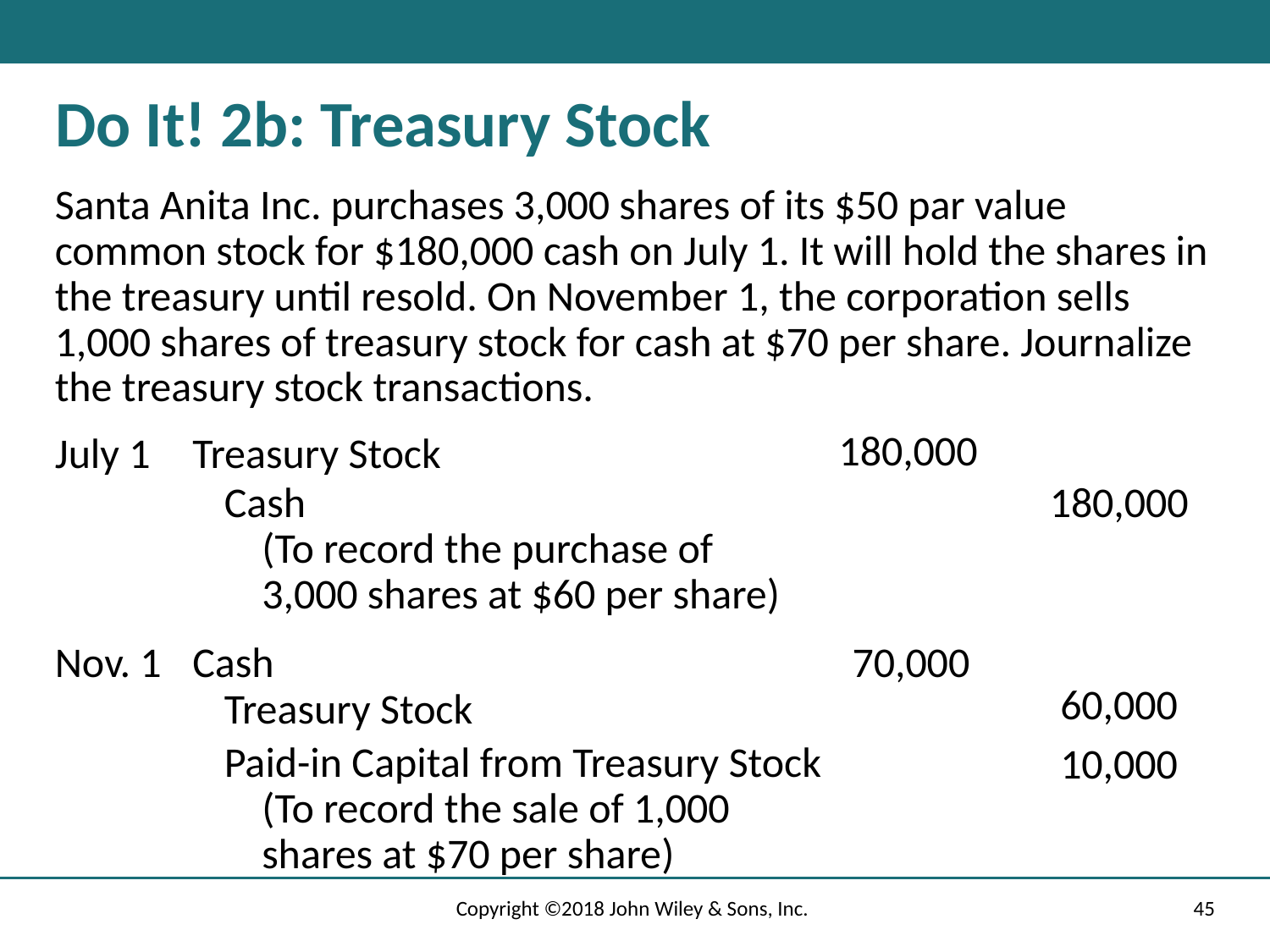

# Do It! 2b: Treasury Stock
Santa Anita Inc. purchases 3,000 shares of its $50 par value common stock for $180,000 cash on July 1. It will hold the shares in the treasury until resold. On November 1, the corporation sells 1,000 shares of treasury stock for cash at $70 per share. Journalize the treasury stock transactions.
180,000
July 1
Treasury Stock
Cash
(To record the purchase of 3,000 shares at $60 per share)
180,000
Nov. 1
Cash
70,000
60,000
Treasury Stock
Paid-in Capital from Treasury Stock
(To record the sale of 1,000 shares at $70 per share)
10,000
Copyright ©2018 John Wiley & Sons, Inc.
45